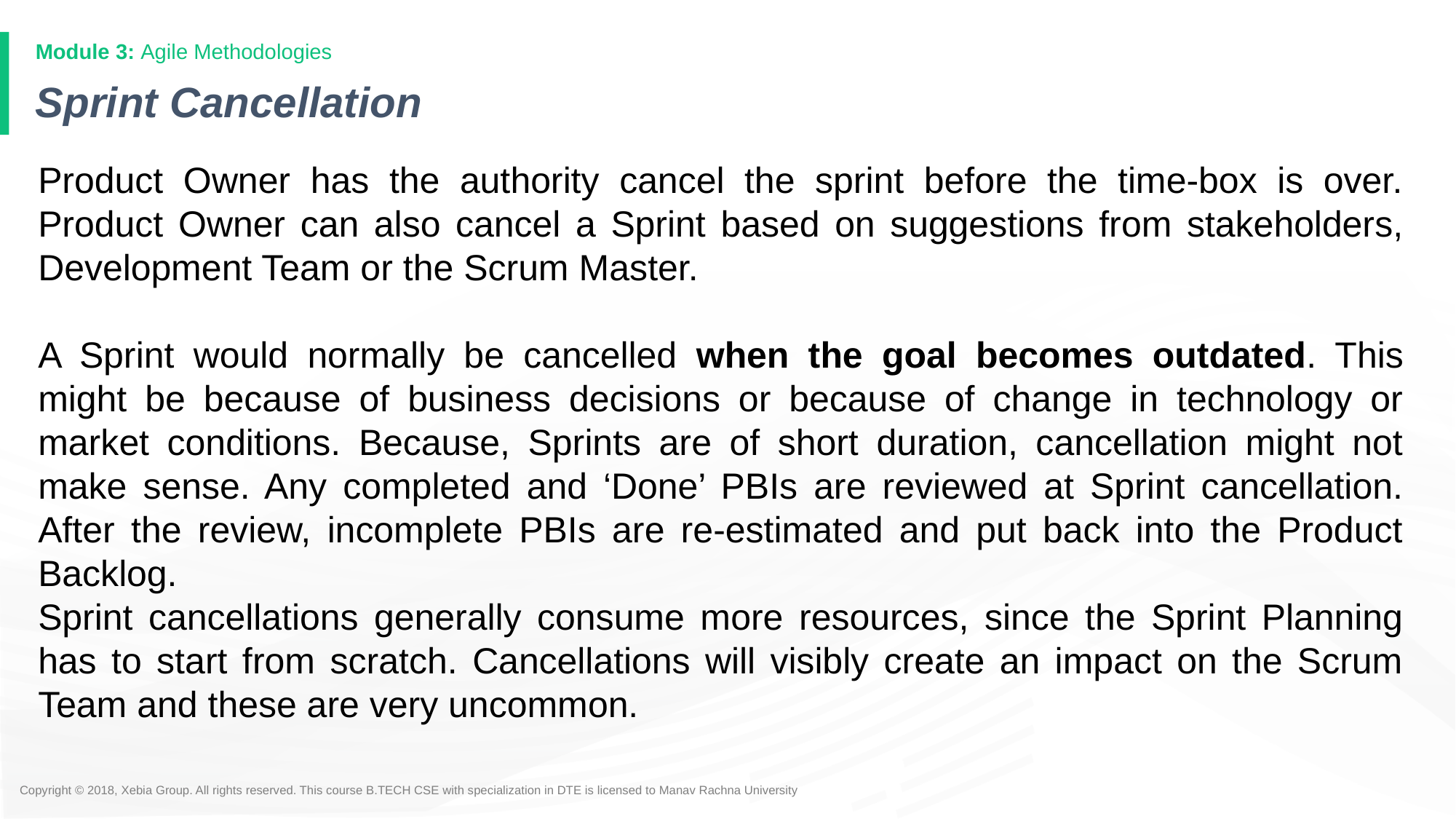

# Sprint Cancellation
Product Owner has the authority cancel the sprint before the time-box is over. Product Owner can also cancel a Sprint based on suggestions from stakeholders, Development Team or the Scrum Master.

A Sprint would normally be cancelled when the goal becomes outdated. This might be because of business decisions or because of change in technology or market conditions. Because, Sprints are of short duration, cancellation might not make sense. Any completed and ‘Done’ PBIs are reviewed at Sprint cancellation. After the review, incomplete PBIs are re-estimated and put back into the Product Backlog.
Sprint cancellations generally consume more resources, since the Sprint Planning has to start from scratch. Cancellations will visibly create an impact on the Scrum Team and these are very uncommon.